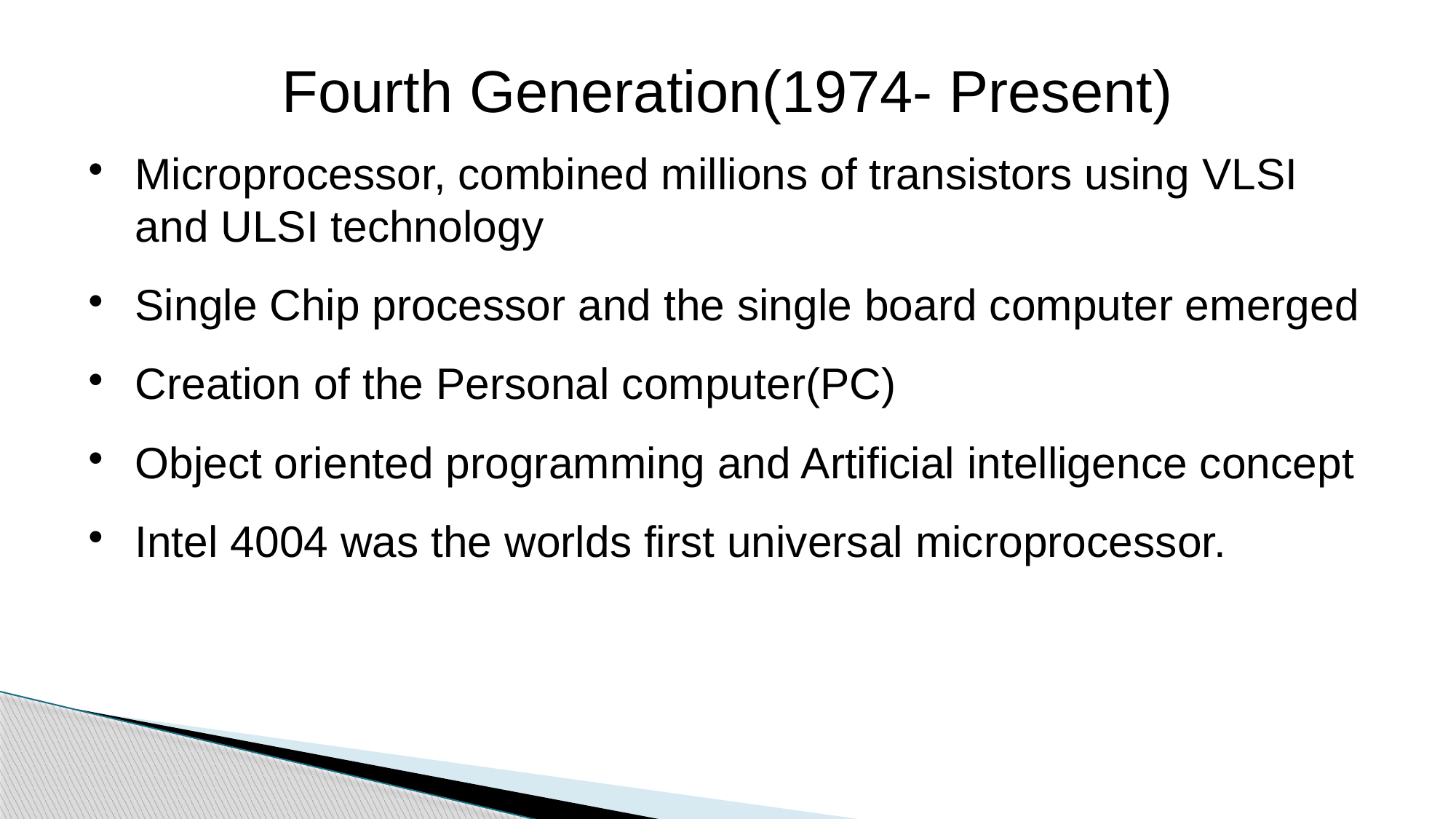

Fourth Generation(1974- Present)
Microprocessor, combined millions of transistors using VLSI and ULSI technology
Single Chip processor and the single board computer emerged
Creation of the Personal computer(PC)
Object oriented programming and Artificial intelligence concept
Intel 4004 was the worlds first universal microprocessor.